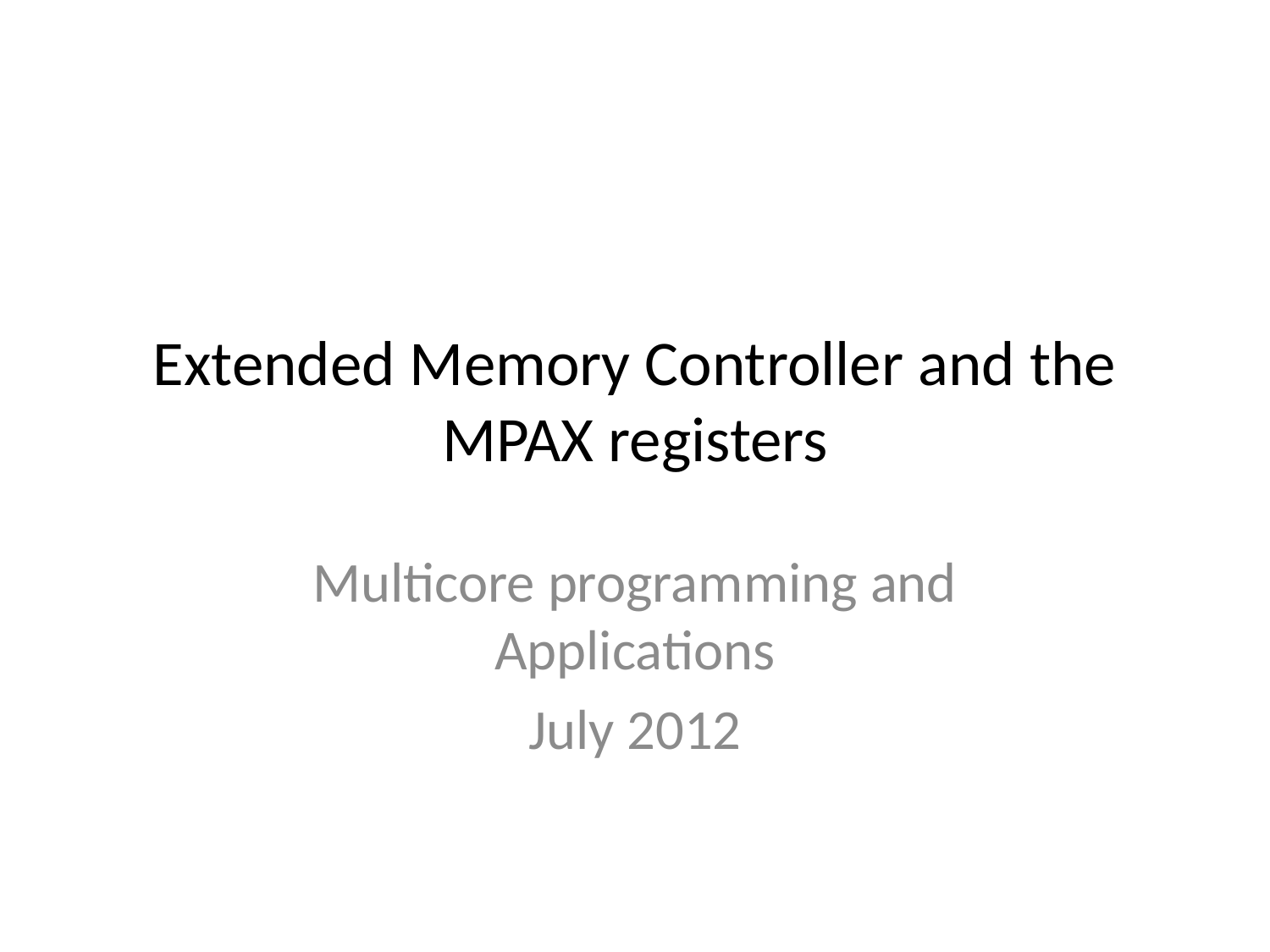

# Extended Memory Controller and the MPAX registers
Multicore programming and Applications
July 2012